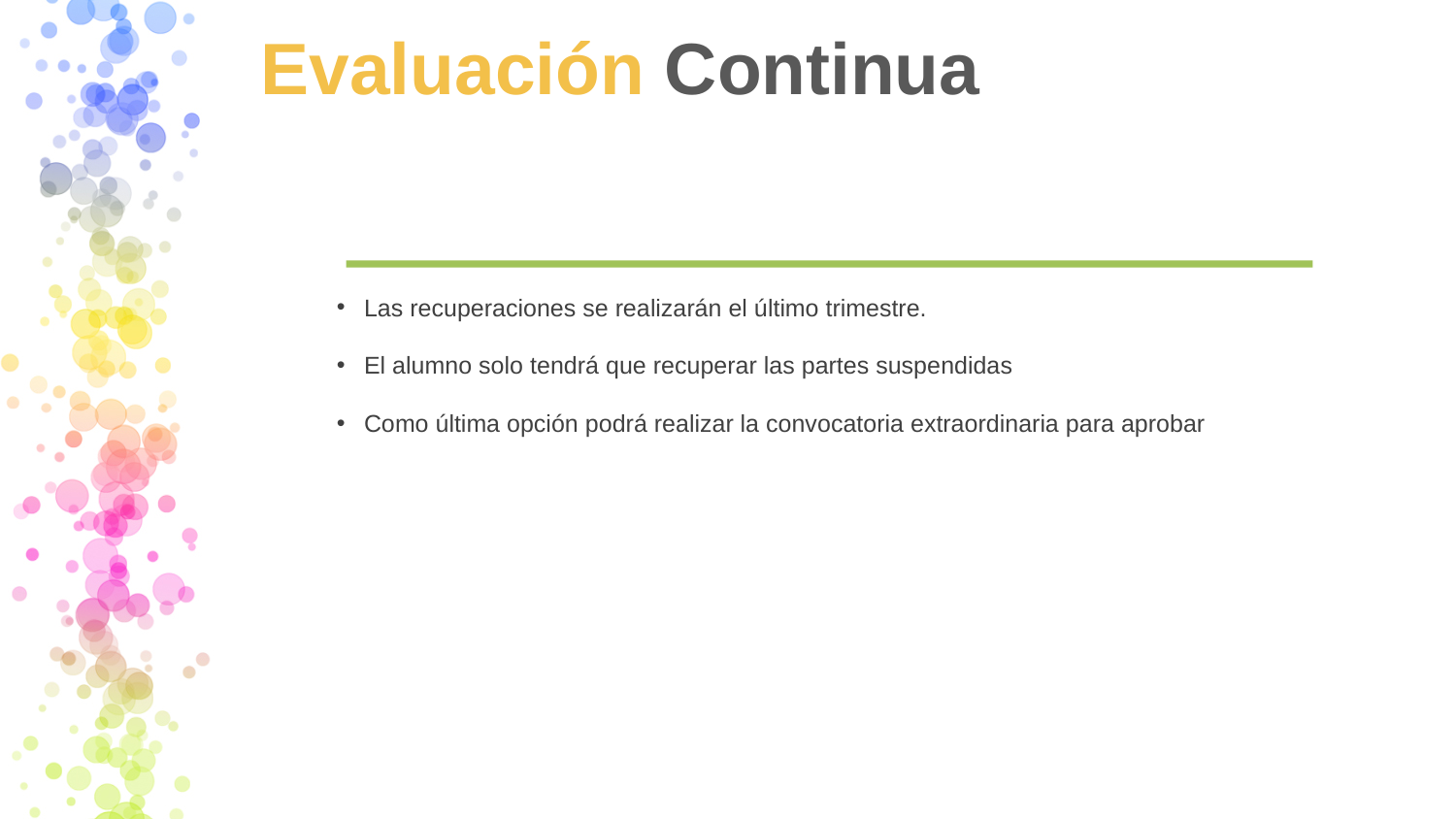

# Evaluación Continua

Las recuperaciones se realizarán el último trimestre.

El alumno solo tendrá que recuperar las partes suspendidas

Como última opción podrá realizar la convocatoria extraordinaria para aprobar